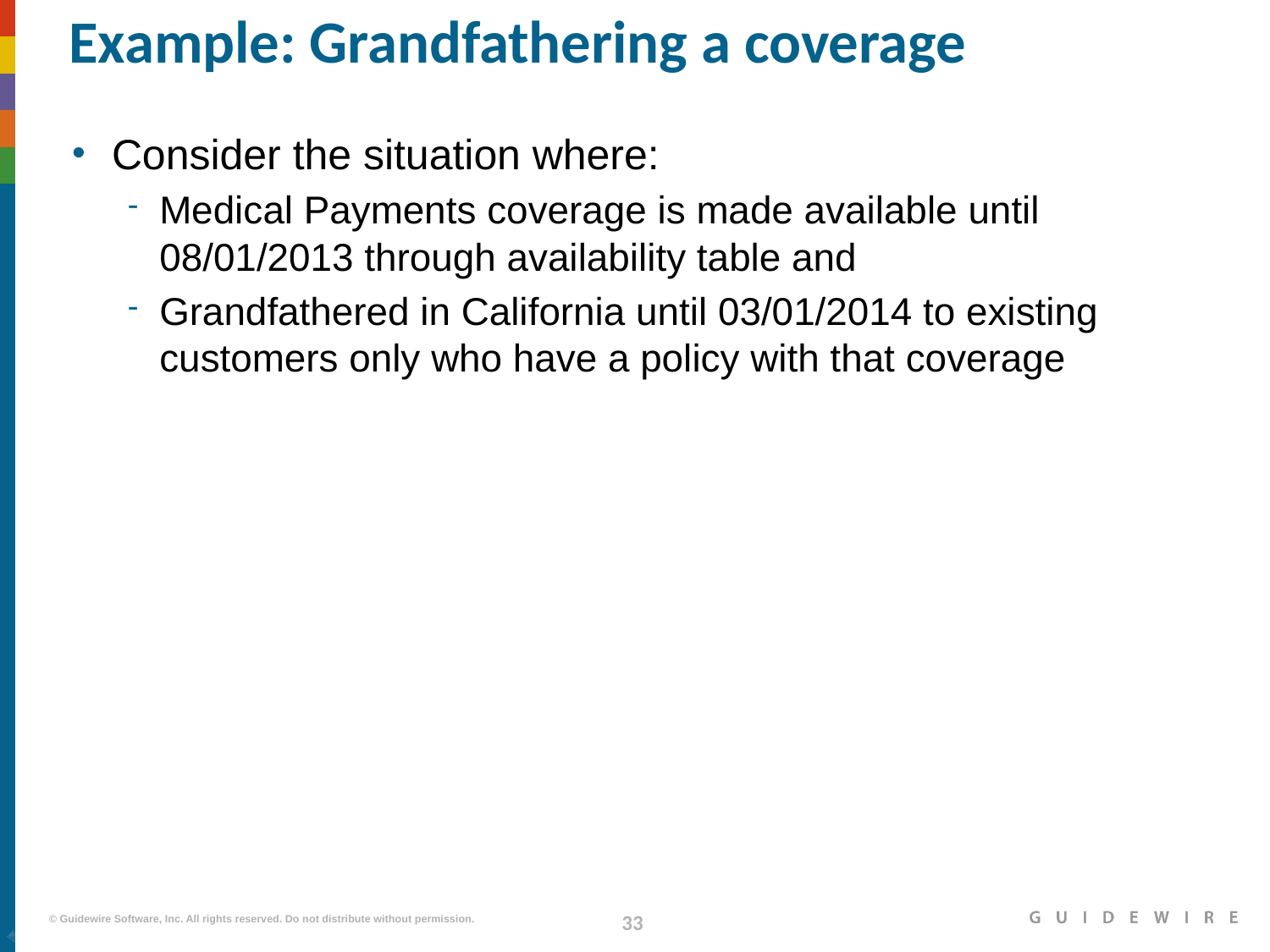

# Example: Grandfathering a coverage
Consider the situation where:
Medical Payments coverage is made available until 08/01/2013 through availability table and
Grandfathered in California until 03/01/2014 to existing customers only who have a policy with that coverage